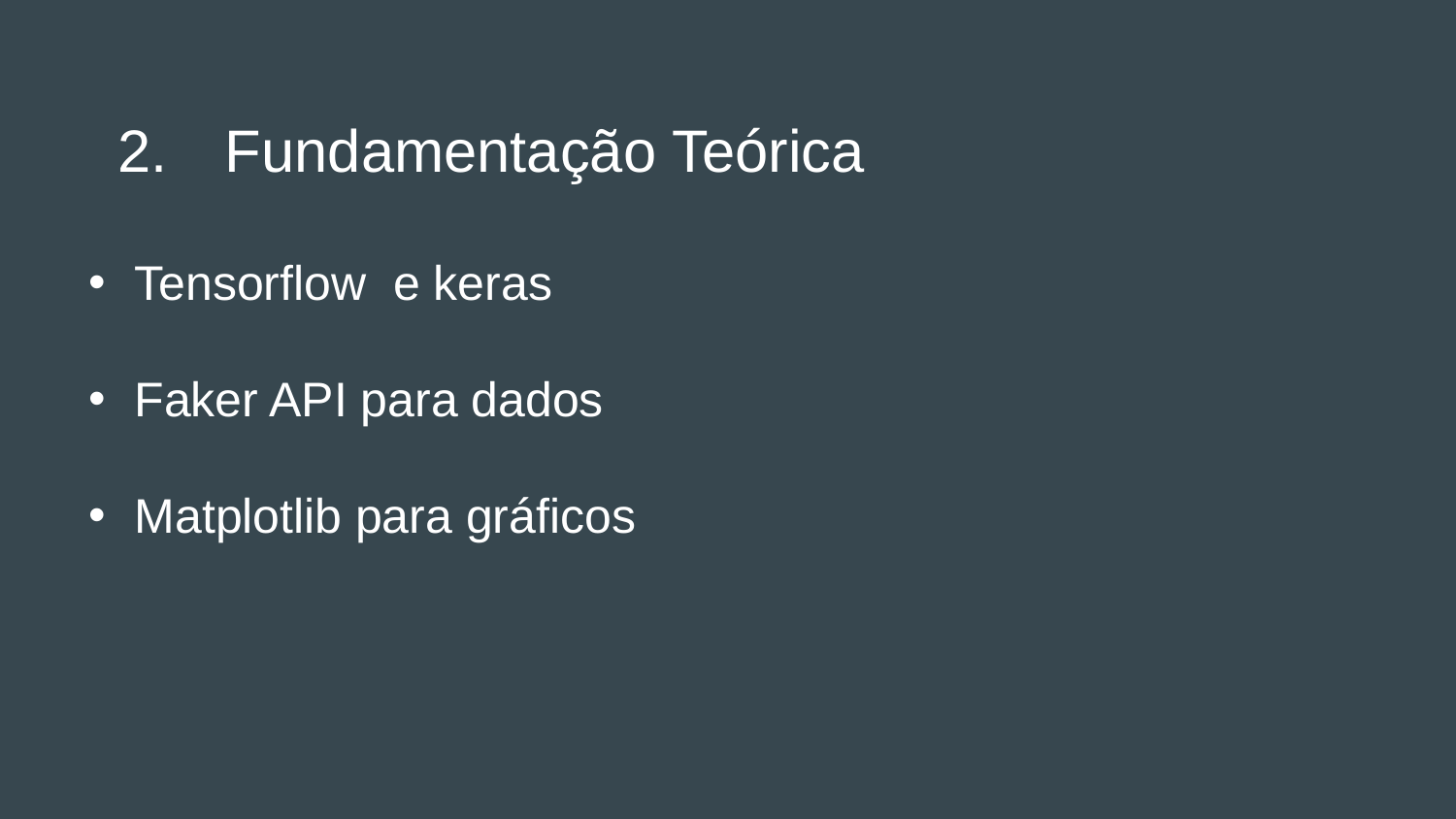

# Fundamentação Teórica
Tensorflow  e keras

Faker API para dados

Matplotlib para gráficos